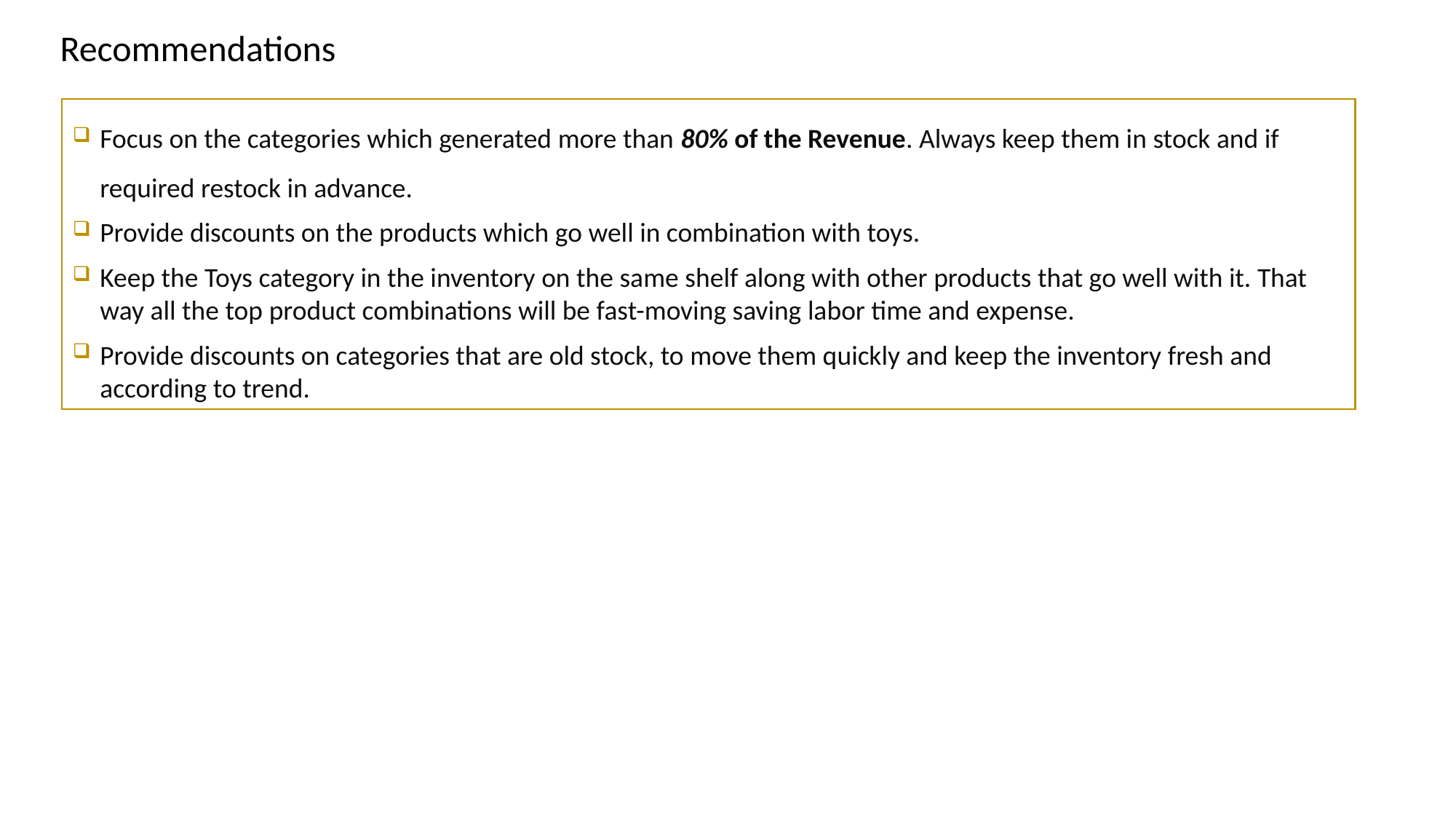

# Recommendations
Focus on the categories which generated more than 80% of the Revenue. Always keep them in stock and if required restock in advance.
Provide discounts on the products which go well in combination with toys.
Keep the Toys category in the inventory on the same shelf along with other products that go well with it. That way all the top product combinations will be fast-moving saving labor time and expense.
Provide discounts on categories that are old stock, to move them quickly and keep the inventory fresh and according to trend.